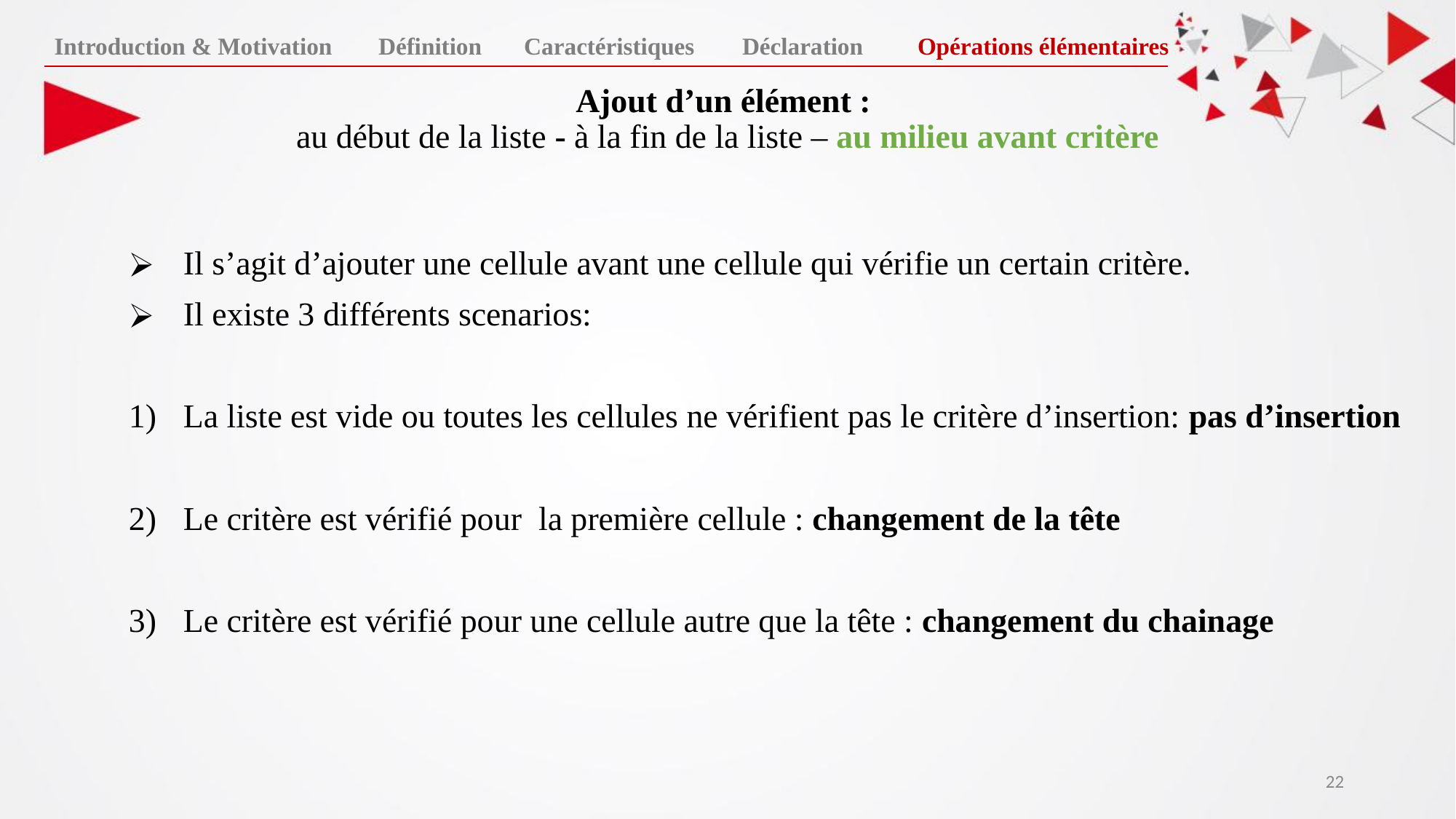

Introduction & Motivation
Définition
Caractéristiques
Déclaration
Opérations élémentaires
# Ajout d’un élément : au début de la liste - à la fin de la liste – au milieu avant critère
Il s’agit d’ajouter une cellule avant une cellule qui vérifie un certain critère.
Il existe 3 différents scenarios:

La liste est vide ou toutes les cellules ne vérifient pas le critère d’insertion: pas d’insertion

Le critère est vérifié pour  la première cellule : changement de la tête

Le critère est vérifié pour une cellule autre que la tête : changement du chainage

22